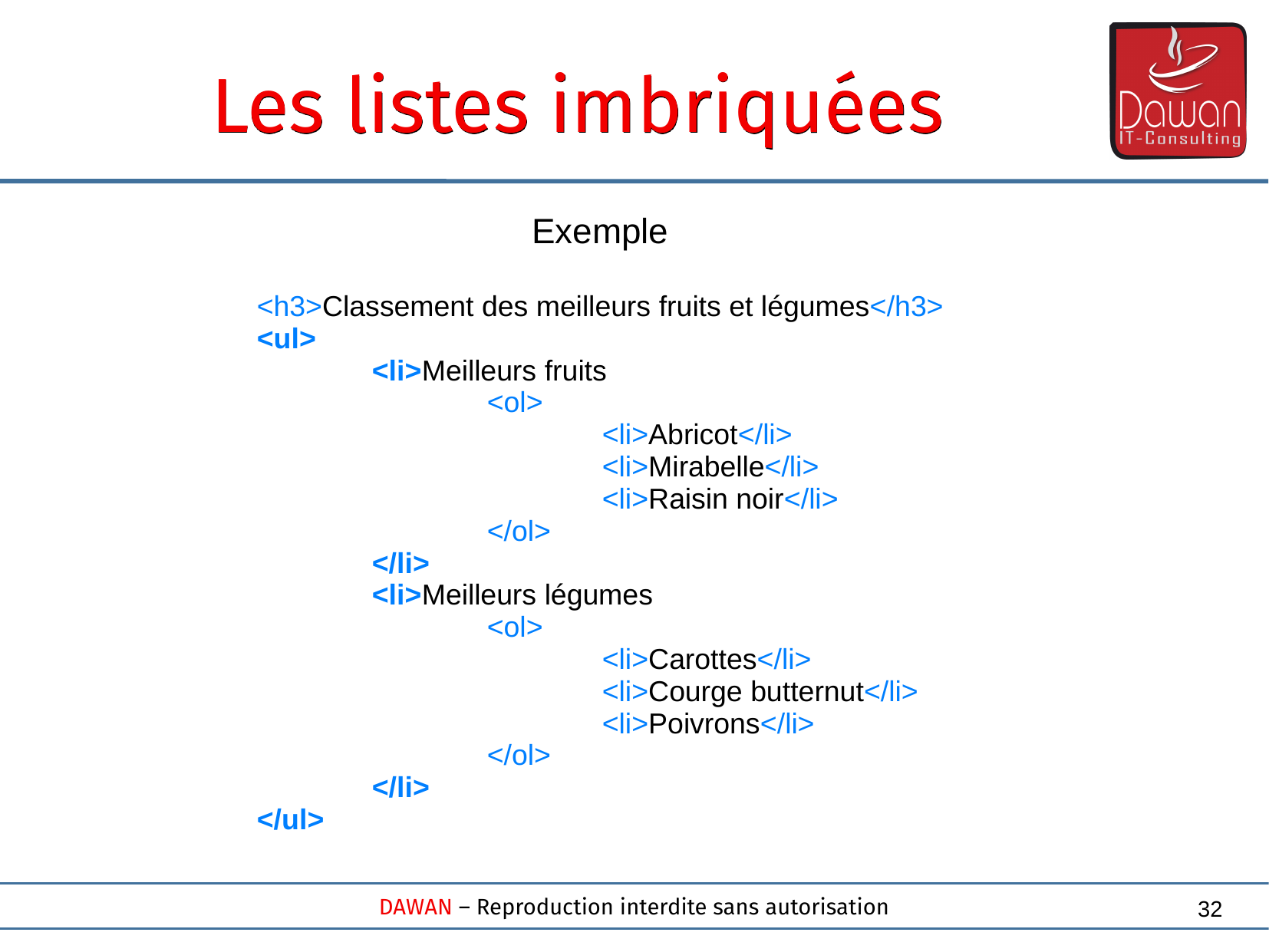

Les listes imbriquées
Exemple

<h3>Classement des meilleurs fruits et légumes</h3>
<ul>
	<li>Meilleurs fruits
		<ol>
			<li>Abricot</li>
			<li>Mirabelle</li>
			<li>Raisin noir</li>
		</ol>
	</li>
	<li>Meilleurs légumes
		<ol>
			<li>Carottes</li>
			<li>Courge butternut</li>
			<li>Poivrons</li>
		</ol>
	</li>
</ul>
32